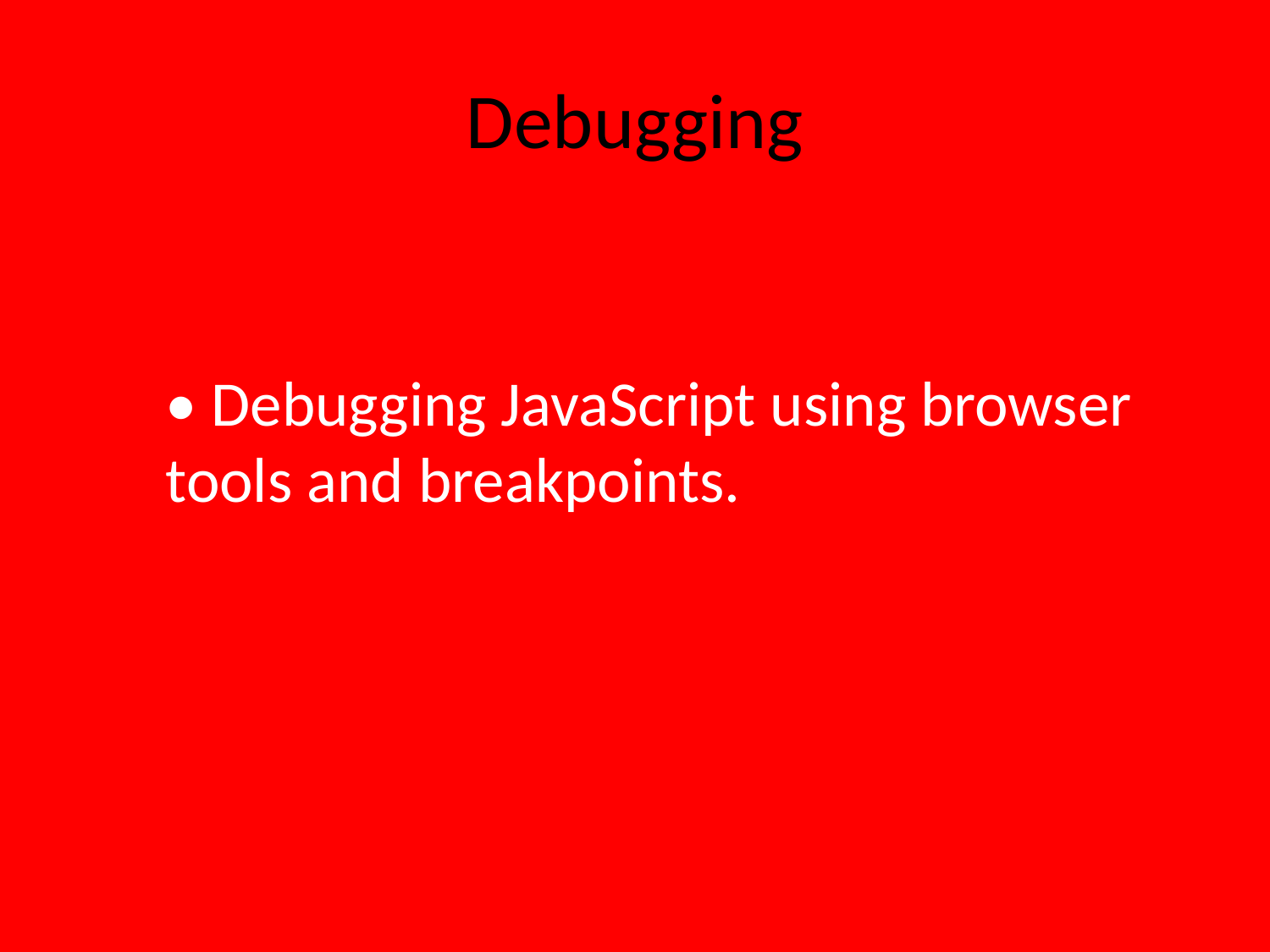

# Debugging
• Debugging JavaScript using browser tools and breakpoints.